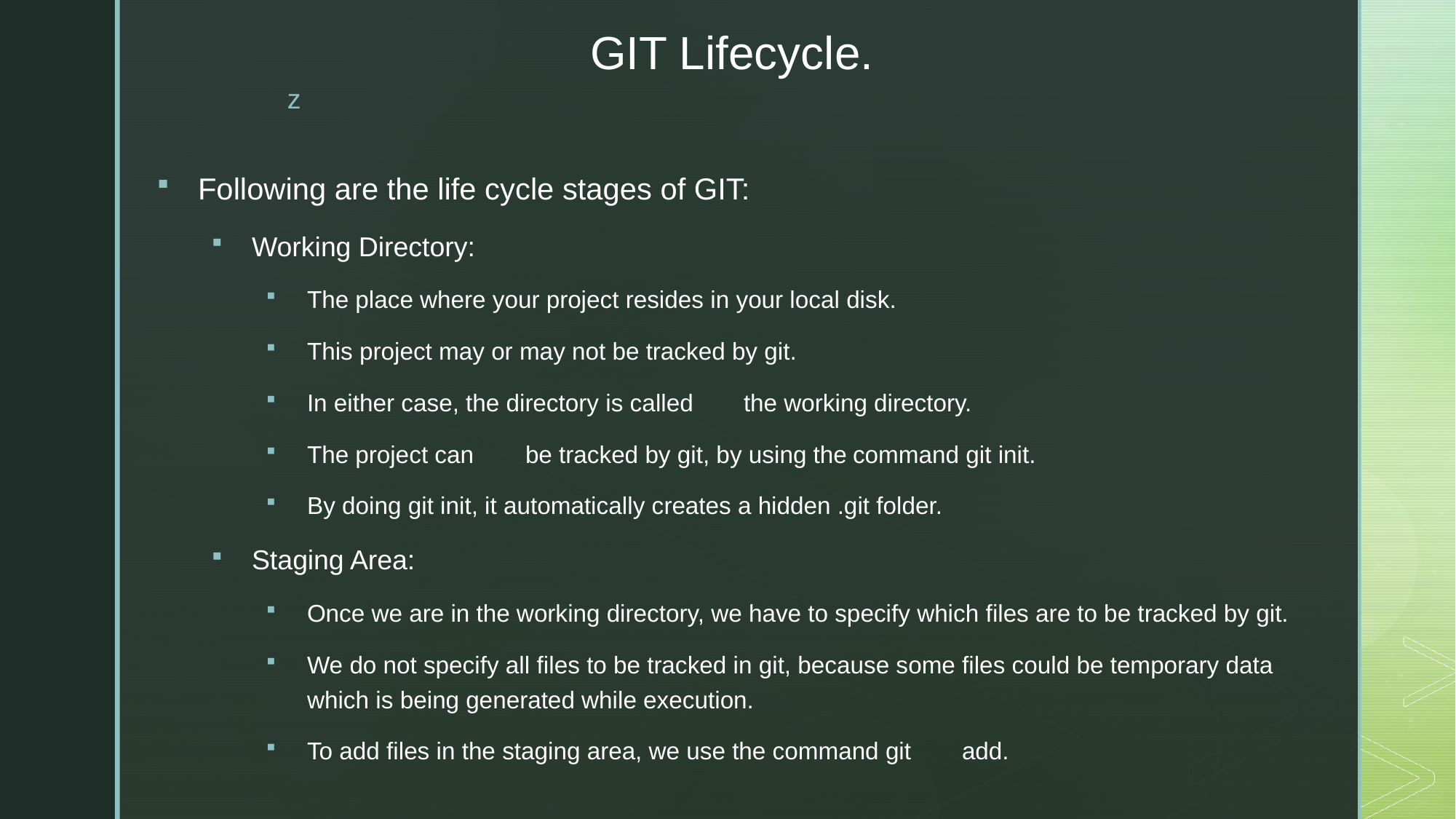

# GIT Lifecycle.
Following are the life cycle stages of GIT:
Working Directory:
The place where your project resides in your local disk.
This project may or may not be tracked by git.
In either case, the directory is called	the working directory.
The project can	be tracked by git, by using the	command git init.
By doing git init, it automatically creates a hidden .git folder.
Staging Area:
Once we are in the working directory, we have to specify which files are to be tracked by git.
We do not specify all files to be tracked in git, because some files could be temporary data which is being generated while execution.
To add files in the staging area, we use the command git	add.